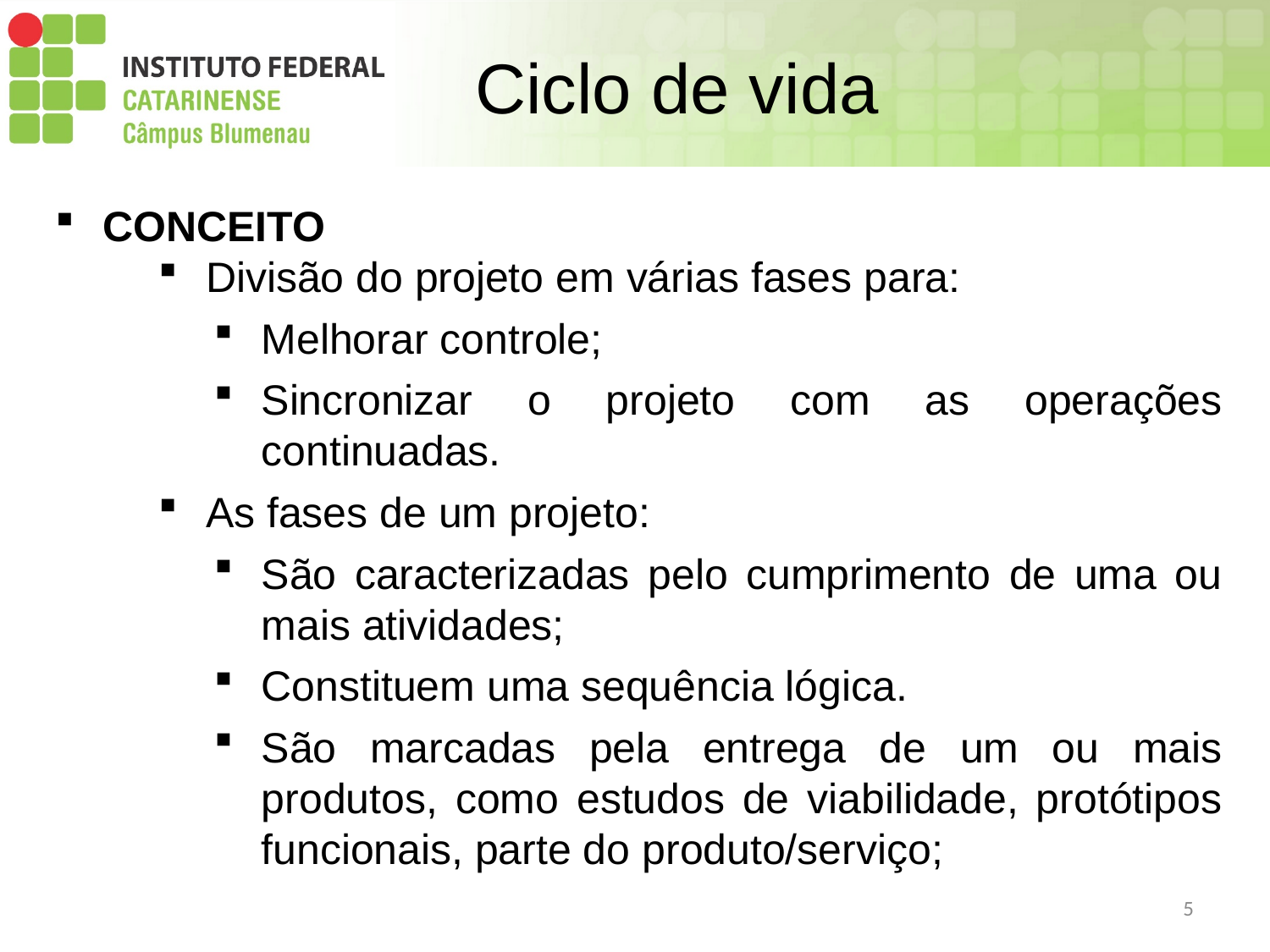

# Ciclo de vida
CONCEITO
Divisão do projeto em várias fases para:
Melhorar controle;
Sincronizar o projeto com as operações continuadas.
As fases de um projeto:
São caracterizadas pelo cumprimento de uma ou mais atividades;
Constituem uma sequência lógica.
São marcadas pela entrega de um ou mais produtos, como estudos de viabilidade, protótipos funcionais, parte do produto/serviço;

5